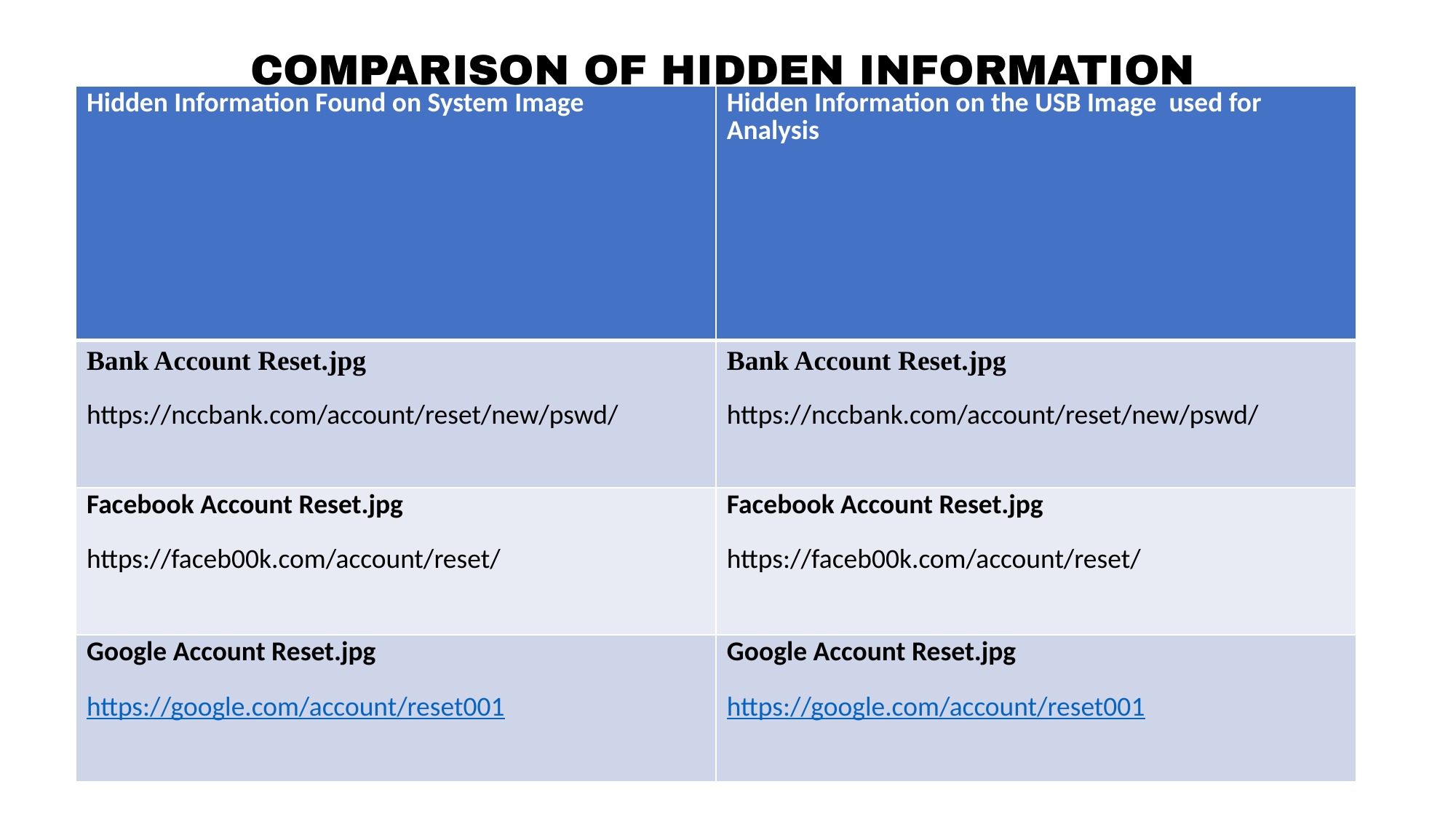

COMPARISON OF HIDDEN INFORMATION
| Hidden Information Found on System Image | Hidden Information on the USB Image used for Analysis |
| --- | --- |
| Bank Account Reset.jpg https://nccbank.com/account/reset/new/pswd/ | Bank Account Reset.jpg https://nccbank.com/account/reset/new/pswd/ |
| Facebook Account Reset.jpg https://faceb00k.com/account/reset/ | Facebook Account Reset.jpg https://faceb00k.com/account/reset/ |
| Google Account Reset.jpg https://google.com/account/reset001 | Google Account Reset.jpg https://google.com/account/reset001 |